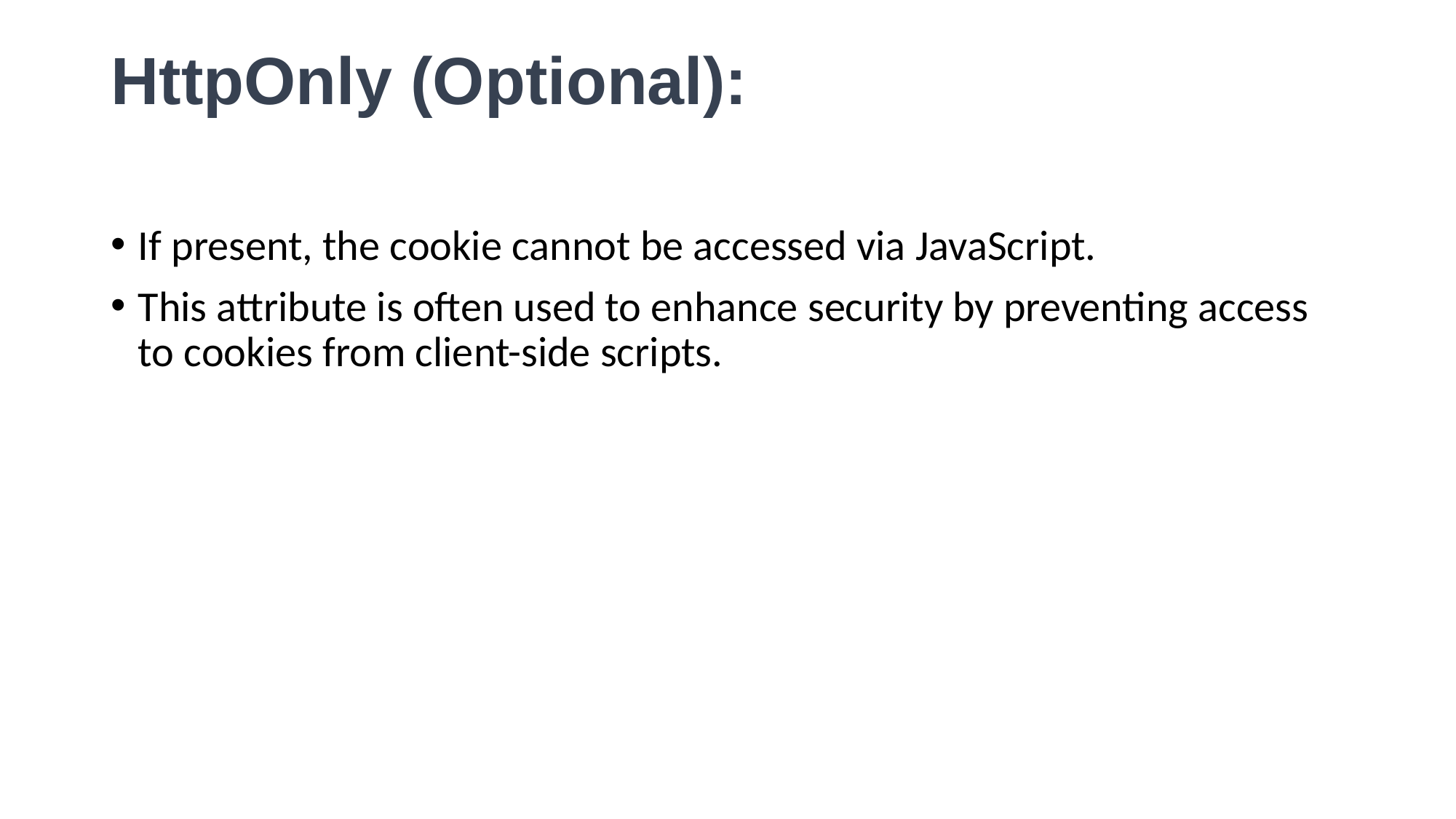

# HttpOnly (Optional):
If present, the cookie cannot be accessed via JavaScript.
This attribute is often used to enhance security by preventing access to cookies from client-side scripts.